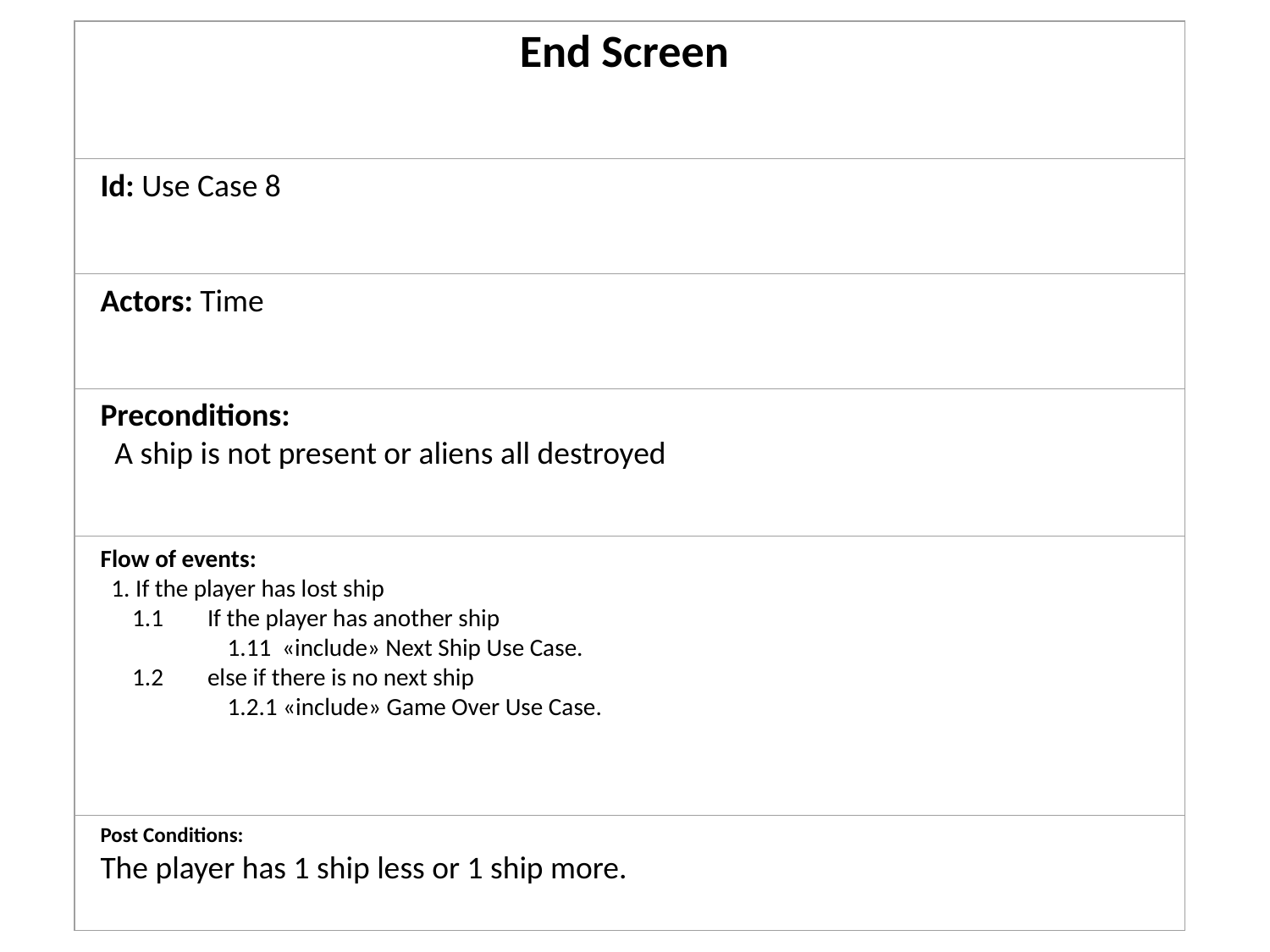

End Screen

Id: Use Case 8

Actors: Time

Preconditions:
  A ship is not present or aliens all destroyed

Flow of events:
  1. If the player has lost ship
	1.1        If the player has another ship
		1.11  «include» Next Ship Use Case.
	1.2        else if there is no next ship
		1.2.1 «include» Game Over Use Case.

Post Conditions:
The player has 1 ship less or 1 ship more.